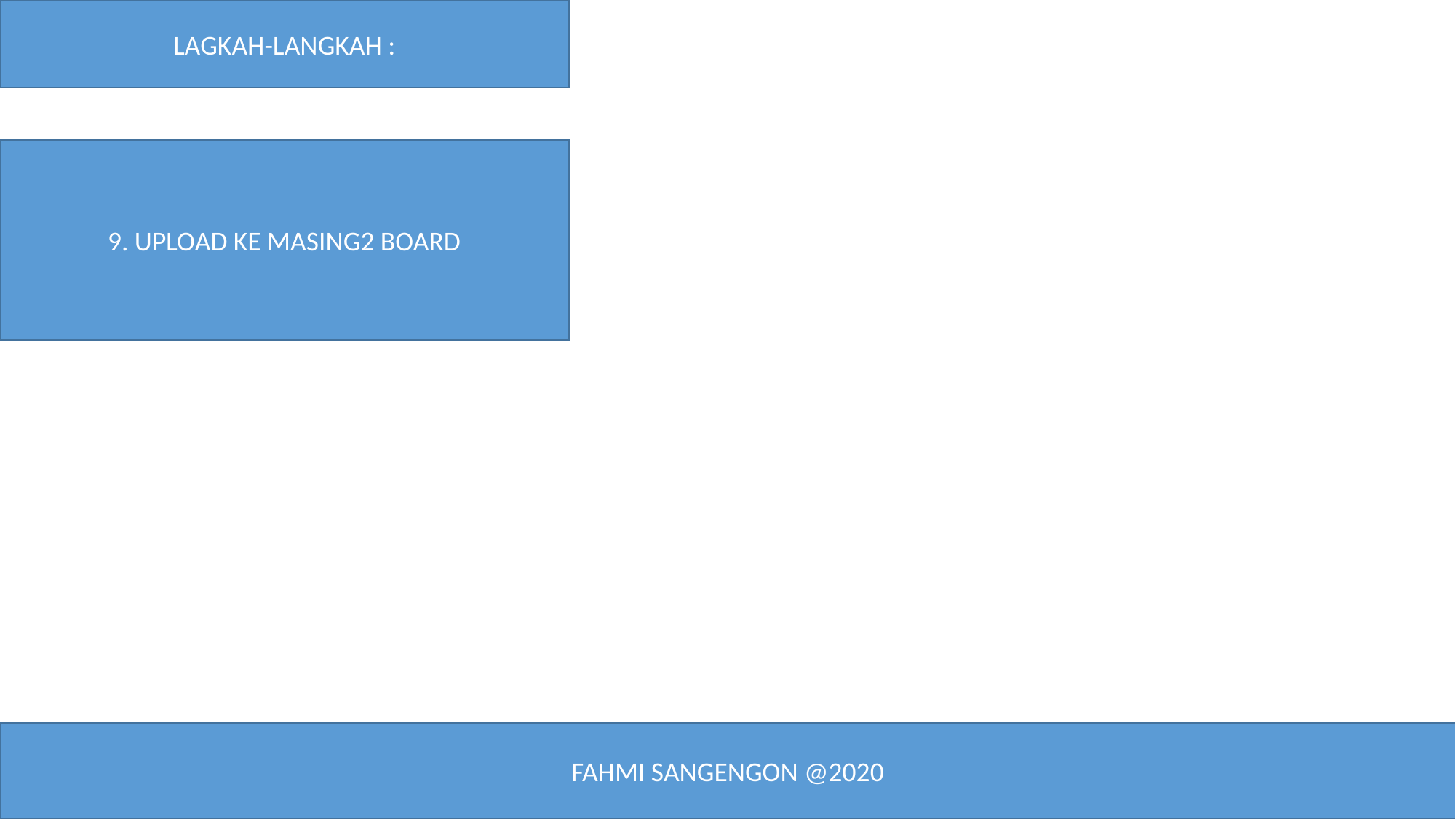

LAGKAH-LANGKAH :
9. UPLOAD KE MASING2 BOARD
FAHMI SANGENGON @2020